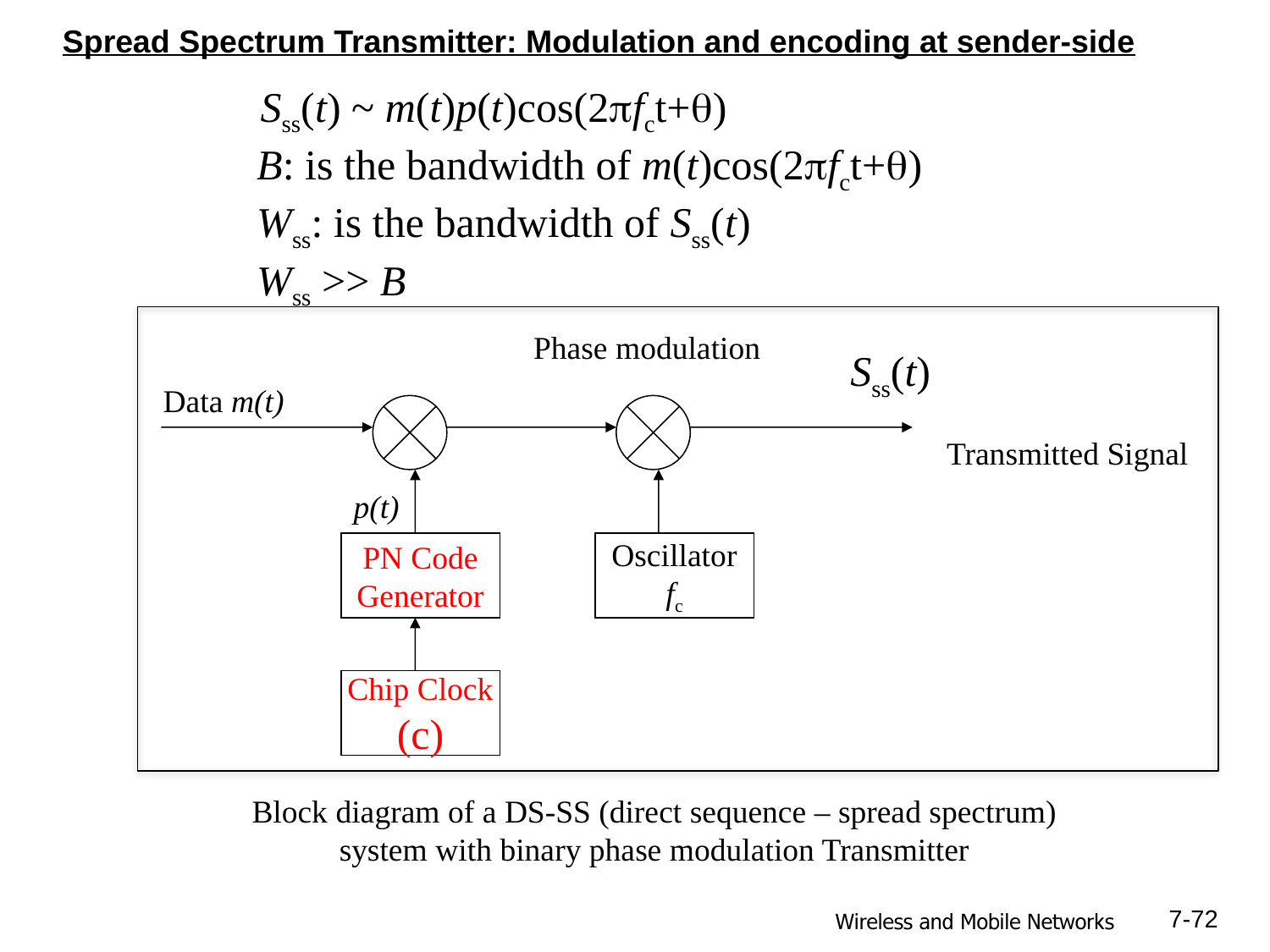

Spread Spectrum Transmitter: Modulation and encoding at sender-side
Sss(t) ~ m(t)p(t)cos(2πfct+θ)
B: is the bandwidth of m(t)cos(2πfct+θ)
Wss: is the bandwidth of Sss(t)
Wss >> B

Phase modulation
Sss(t)
Data m(t)

Transmitted Signal

PN Code
Generator
Oscillator
fc

Chip Clock
(c)
p(t)
Block diagram of a DS-SS (direct sequence – spread spectrum) system with binary phase modulation Transmitter
7-72
Wireless and Mobile Networks